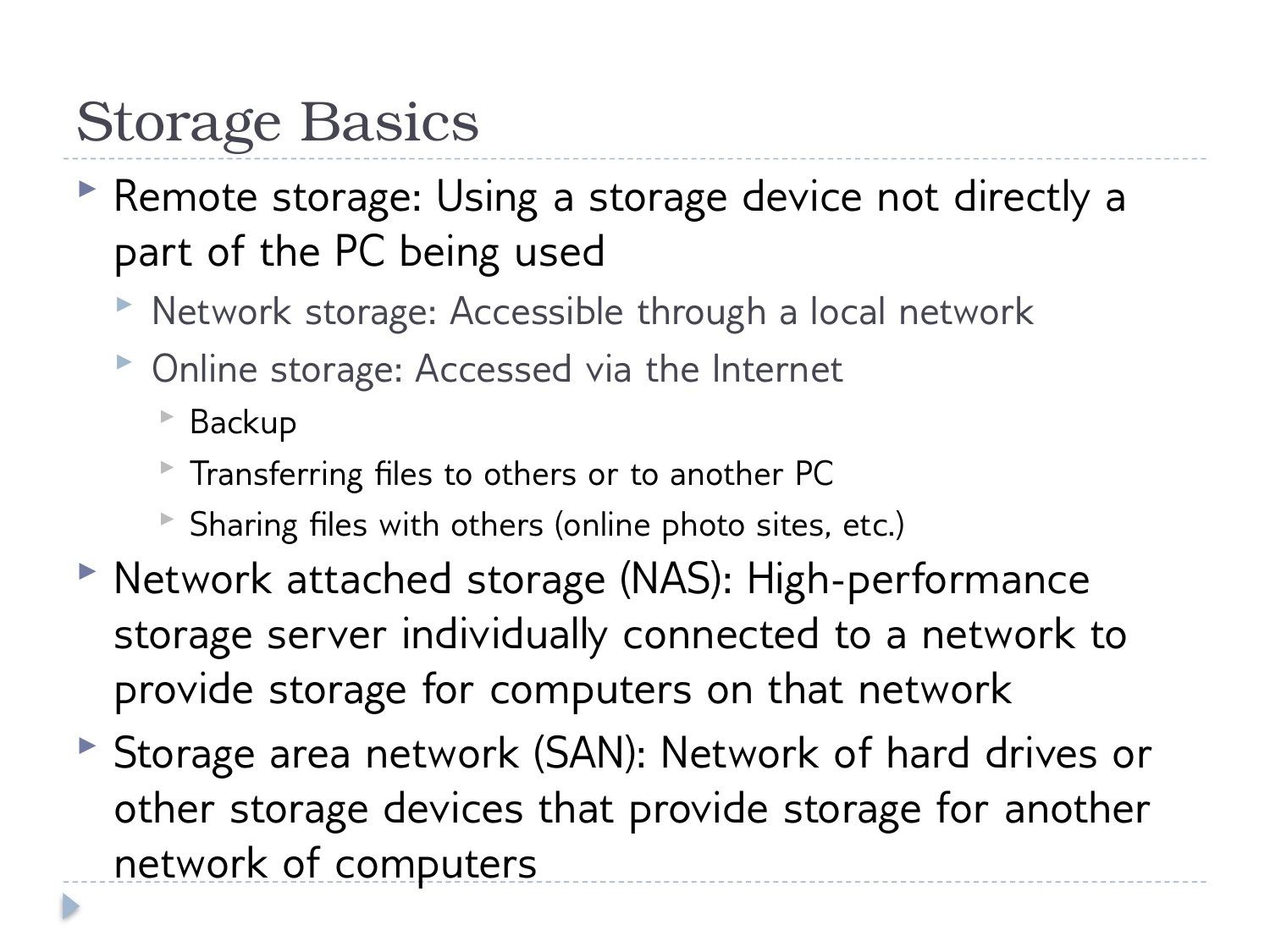

# Storage Basics
Remote storage: Using a storage device not directly a part of the PC being used
Network storage: Accessible through a local network
Online storage: Accessed via the Internet
Backup
Transferring files to others or to another PC
Sharing files with others (online photo sites, etc.)
Network attached storage (NAS): High-performance storage server individually connected to a network to provide storage for computers on that network
Storage area network (SAN): Network of hard drives or other storage devices that provide storage for another network of computers